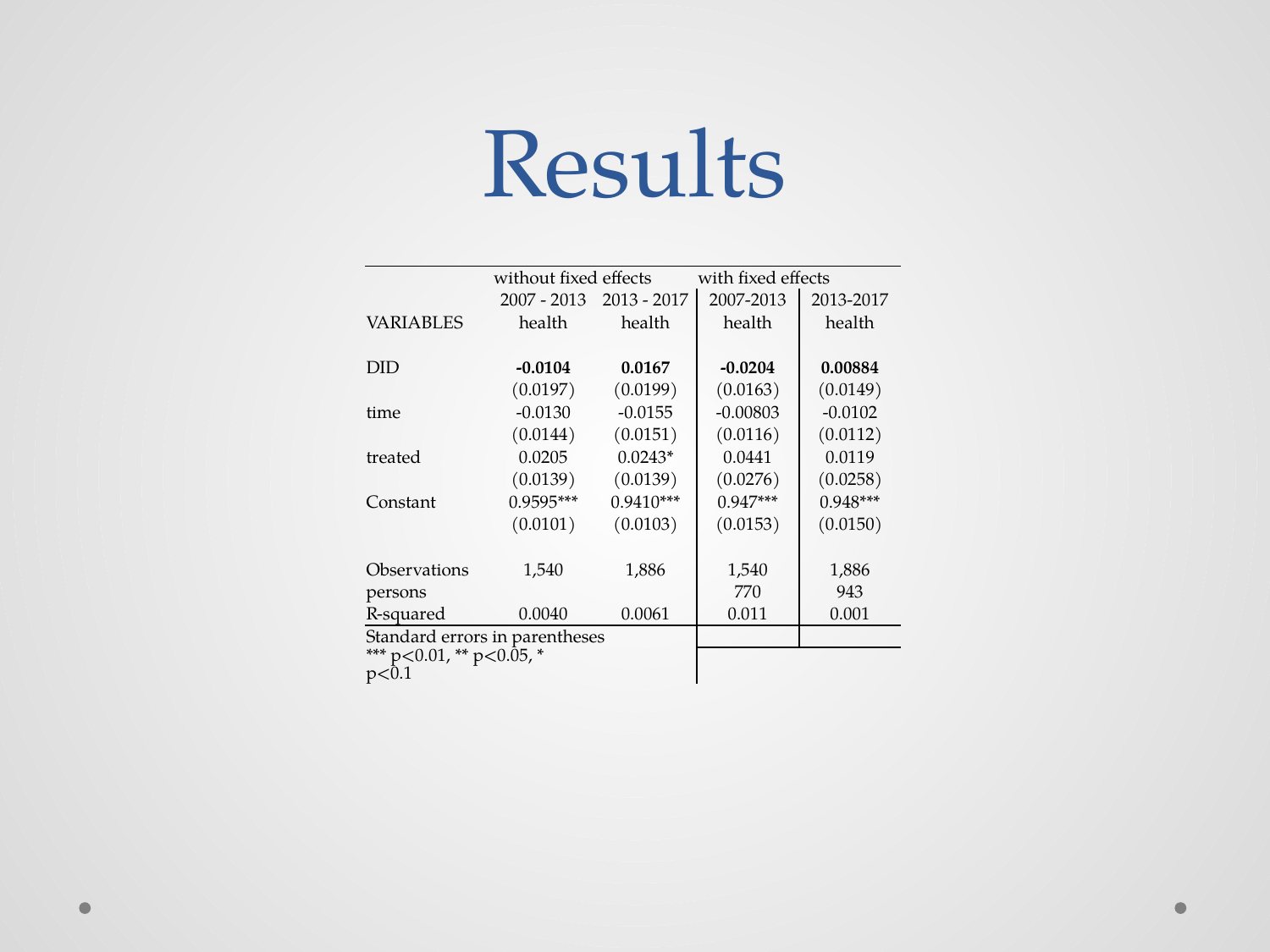

# Results
|  | without fixed effects |  | with fixed effects |  |
| --- | --- | --- | --- | --- |
|  | 2007 - 2013 | 2013 - 2017 | 2007-2013 | 2013-2017 |
| VARIABLES | health | health | health | health |
|  |  |  |  |  |
| DID | -0.0104 | 0.0167 | -0.0204 | 0.00884 |
|  | (0.0197) | (0.0199) | (0.0163) | (0.0149) |
| time | -0.0130 | -0.0155 | -0.00803 | -0.0102 |
|  | (0.0144) | (0.0151) | (0.0116) | (0.0112) |
| treated | 0.0205 | 0.0243\* | 0.0441 | 0.0119 |
|  | (0.0139) | (0.0139) | (0.0276) | (0.0258) |
| Constant | 0.9595\*\*\* | 0.9410\*\*\* | 0.947\*\*\* | 0.948\*\*\* |
|  | (0.0101) | (0.0103) | (0.0153) | (0.0150) |
|  |  |  |  |  |
| Observations | 1,540 | 1,886 | 1,540 | 1,886 |
| persons |  |  | 770 | 943 |
| R-squared | 0.0040 | 0.0061 | 0.011 | 0.001 |
| Standard errors in parentheses |  |  |  |  |
| \*\*\* p<0.01, \*\* p<0.05, \* p<0.1 |  |  |  |  |